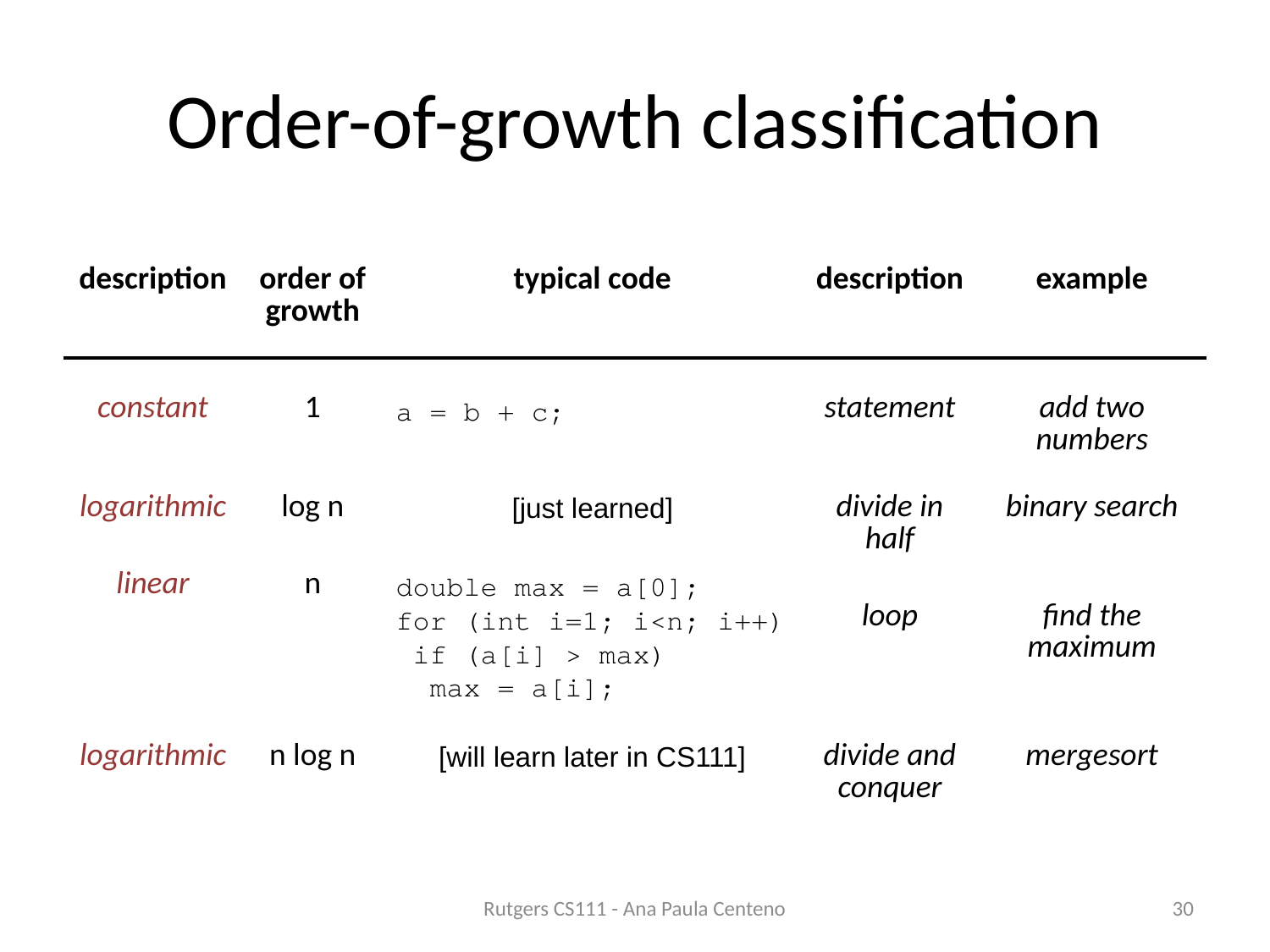

# Order-of-growth classification
| description | order of growth | typical code | description | example |
| --- | --- | --- | --- | --- |
|  |  |  |  |  |
| constant | 1 | a = b + c; | statement | add two numbers |
| logarithmic | log n | [just learned] | divide in half | binary search |
| linear | n | double max = a[0]; for (int i=1; i<n; i++) if (a[i] > max) max = a[i]; | loop | find the maximum |
| logarithmic | n log n | [will learn later in CS111] | divide and conquer | mergesort |
Rutgers CS111 - Ana Paula Centeno
30